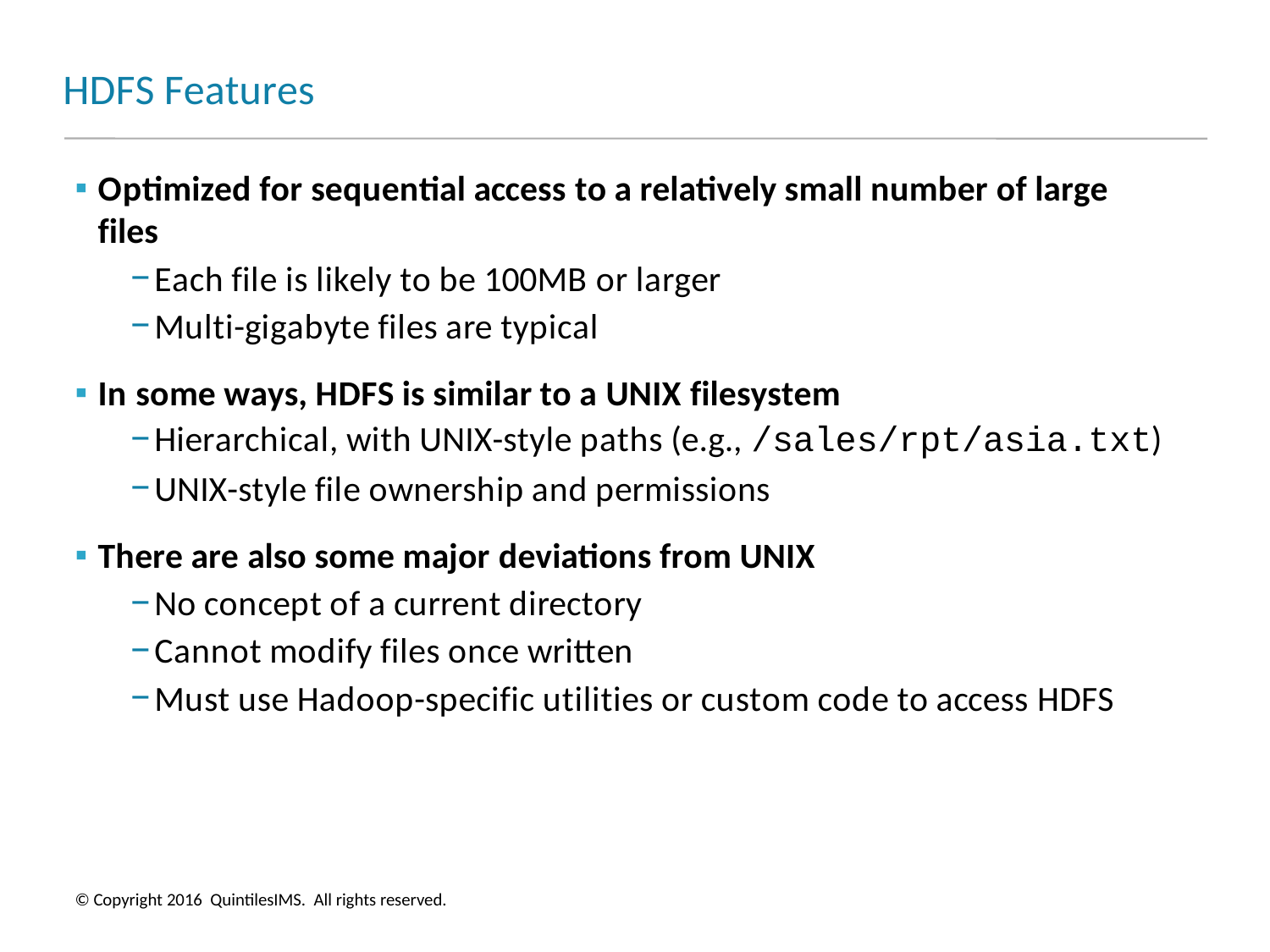

# HDFS Features
Optimized for sequential access to a relatively small number of large files
Each file is likely to be 100MB or larger
Multi-gigabyte files are typical
In some ways, HDFS is similar to a UNIX filesystem
Hierarchical, with UNIX-style paths (e.g., /sales/rpt/asia.txt)
UNIX-style file ownership and permissions
There are also some major deviations from UNIX
No concept of a current directory
Cannot modify files once written
Must use Hadoop-specific utilities or custom code to access HDFS
© Copyright 2016  QuintilesIMS.  All rights reserved.